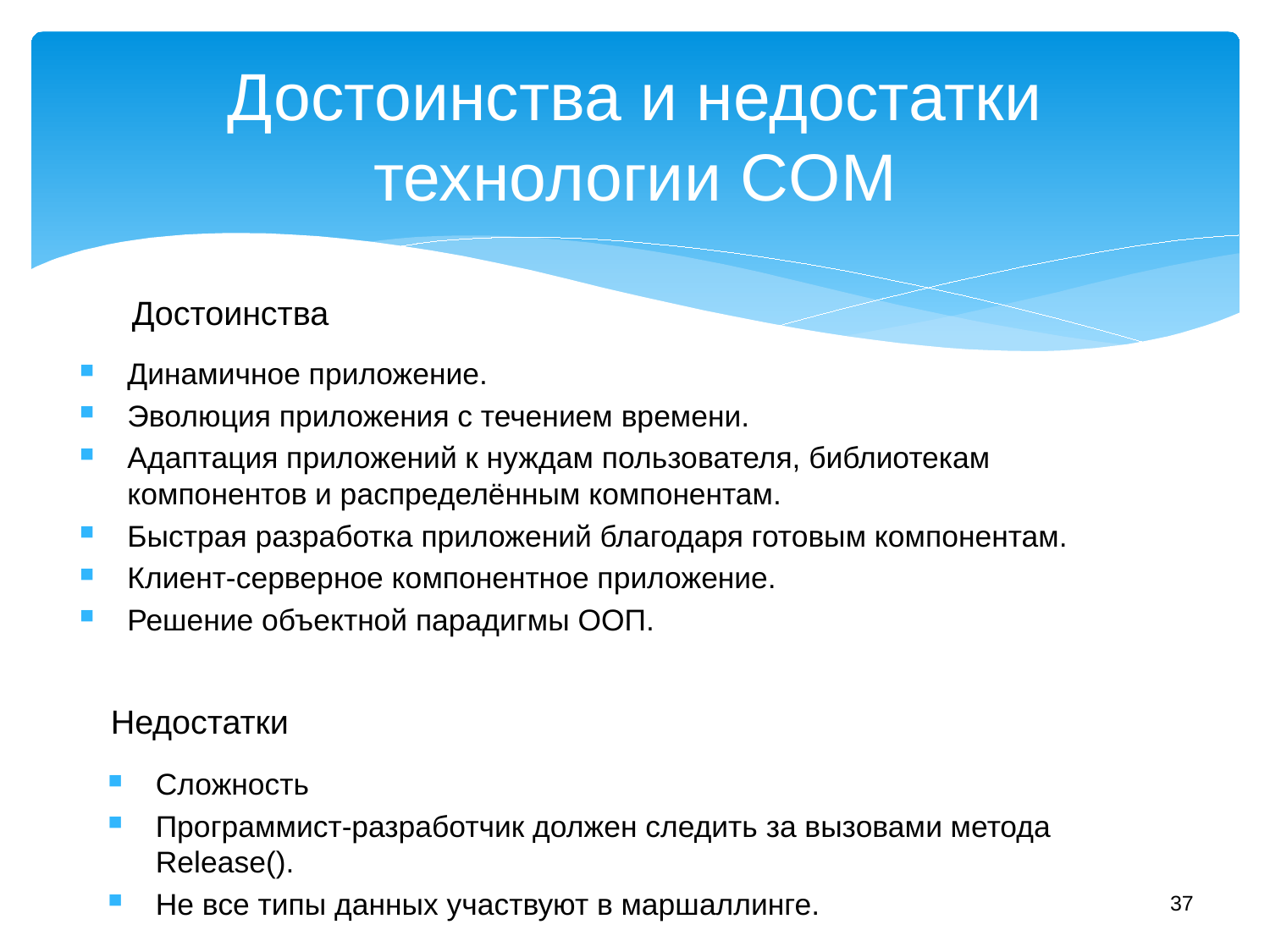

# Достоинства и недостатки технологии COM
Достоинства
Динамичное приложение.
Эволюция приложения с течением времени.
Адаптация приложений к нуждам пользователя, библиотекам компонентов и распределённым компонентам.
Быстрая разработка приложений благодаря готовым компонентам.
Клиент-серверное компонентное приложение.
Решение объектной парадигмы ООП.
Недостатки
Сложность
Программист-разработчик должен следить за вызовами метода Release().
Не все типы данных участвуют в маршаллинге.
37